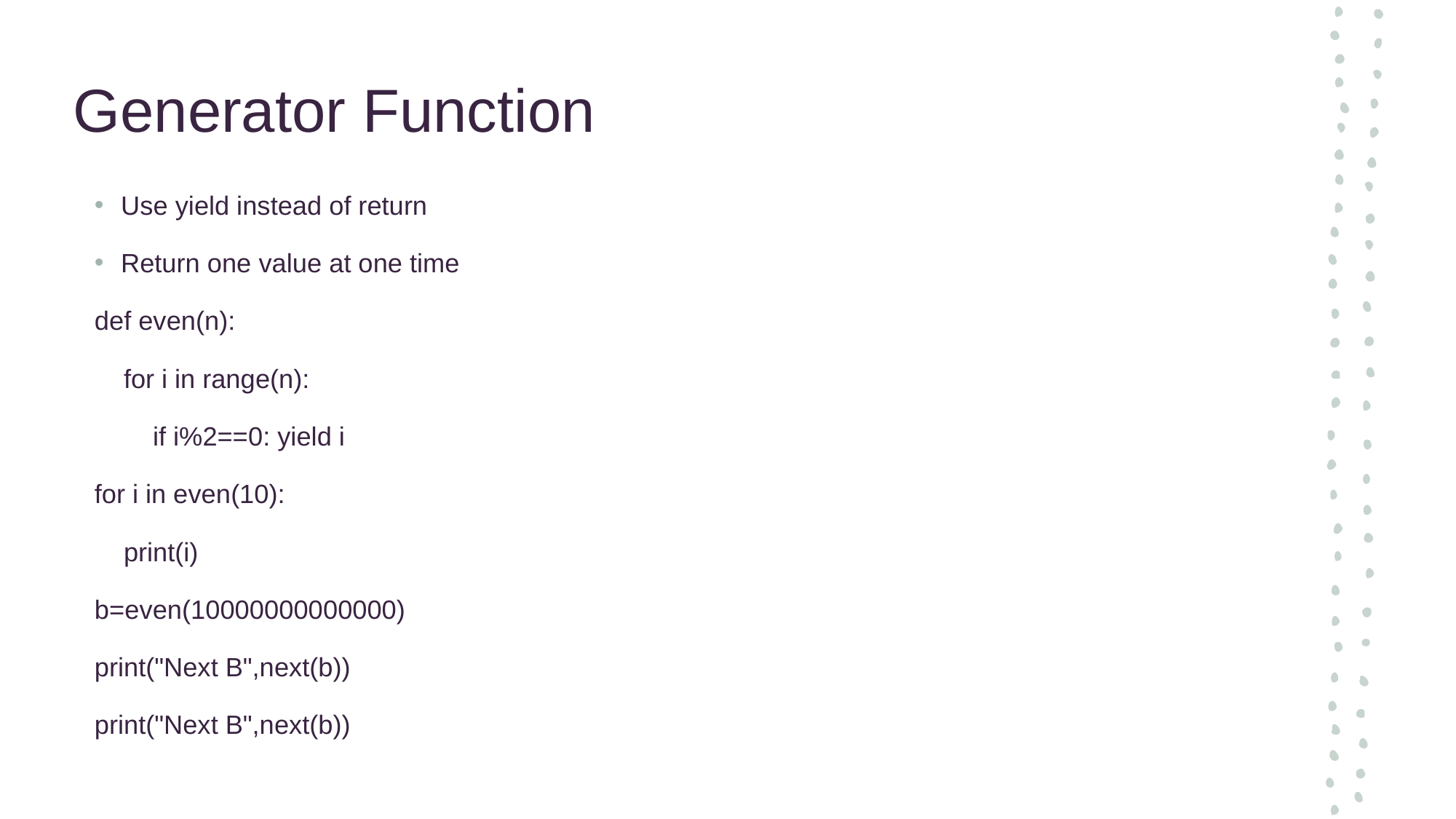

# Generator Function
Use yield instead of return
Return one value at one time
def even(n):
    for i in range(n):
        if i%2==0: yield i
for i in even(10):
    print(i)
b=even(10000000000000)
print("Next B",next(b))
print("Next B",next(b))